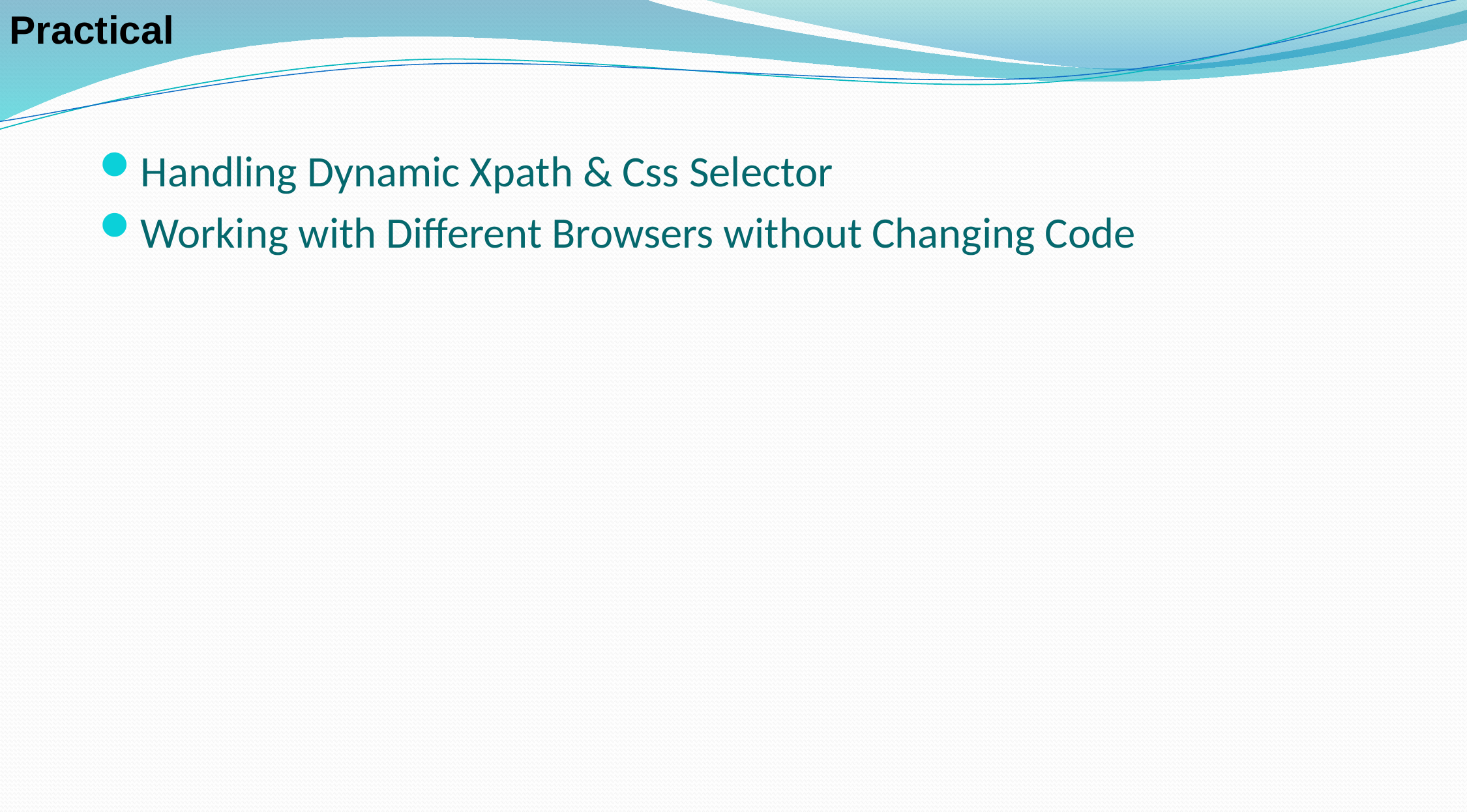

Practical

Handling Dynamic Xpath & Css Selector
Working with Different Browsers without Changing Code